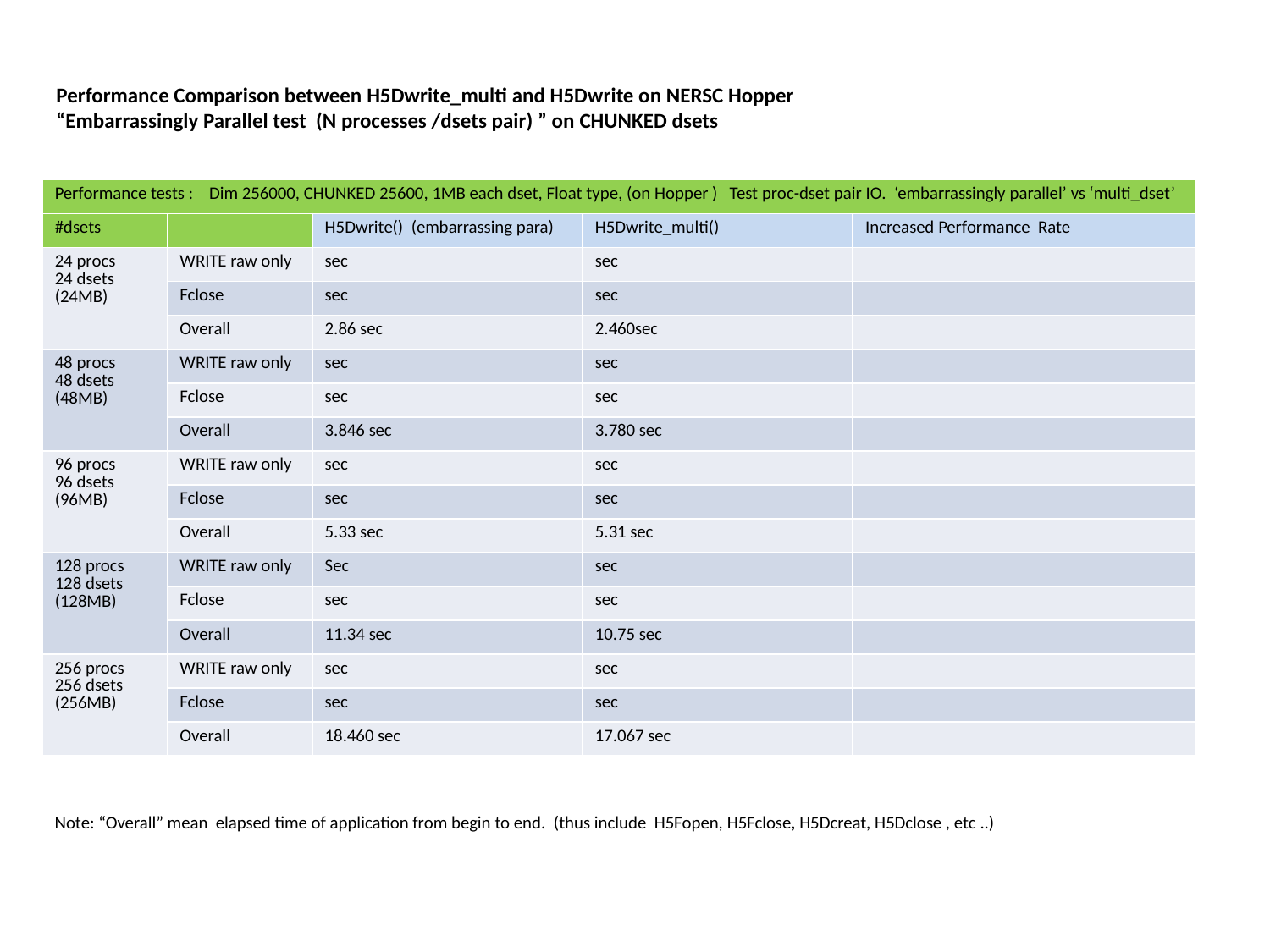

Performance Comparison between H5Dwrite_multi and H5Dwrite on NERSC Hopper
“Embarrassingly Parallel test  (N processes /dsets pair) ” on CHUNKED dsets
| Performance tests : Dim 256000, CHUNKED 25600, 1MB each dset, Float type, (on Hopper ) Test proc-dset pair IO. ‘embarrassingly parallel’ vs ‘multi\_dset’ |  |  |  |  |
| --- | --- | --- | --- | --- |
| #dsets |  | H5Dwrite() (embarrassing para) | H5Dwrite\_multi() | Increased Performance Rate |
| 24 procs 24 dsets (24MB) | WRITE raw only | sec | sec |  |
|  | Fclose | sec | sec |  |
|  | Overall | 2.86 sec | 2.460sec |  |
| 48 procs 48 dsets (48MB) | WRITE raw only | sec | sec |  |
|  | Fclose | sec | sec |  |
|  | Overall | 3.846 sec | 3.780 sec |  |
| 96 procs 96 dsets (96MB) | WRITE raw only | sec | sec |  |
|  | Fclose | sec | sec |  |
|  | Overall | 5.33 sec | 5.31 sec |  |
| 128 procs 128 dsets (128MB) | WRITE raw only | Sec | sec |  |
|  | Fclose | sec | sec |  |
|  | Overall | 11.34 sec | 10.75 sec |  |
| 256 procs 256 dsets (256MB) | WRITE raw only | sec | sec |  |
|  | Fclose | sec | sec |  |
|  | Overall | 18.460 sec | 17.067 sec |  |
Note: “Overall” mean  elapsed time of application from begin to end.  (thus include  H5Fopen, H5Fclose, H5Dcreat, H5Dclose , etc ..)